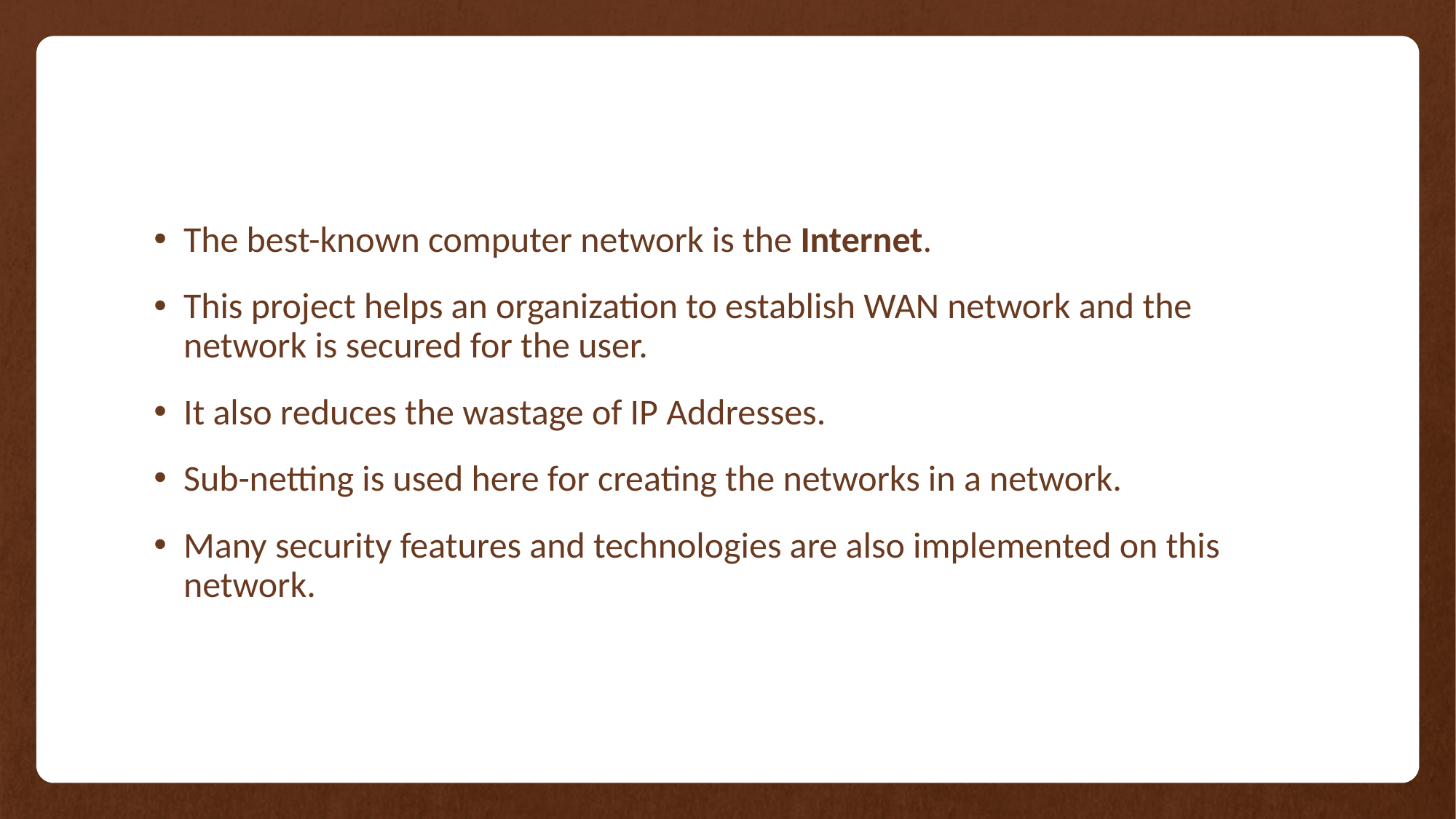

The best-known computer network is the Internet.
This project helps an organization to establish WAN network and the network is secured for the user.
It also reduces the wastage of IP Addresses.
Sub-netting is used here for creating the networks in a network.
Many security features and technologies are also implemented on this network.